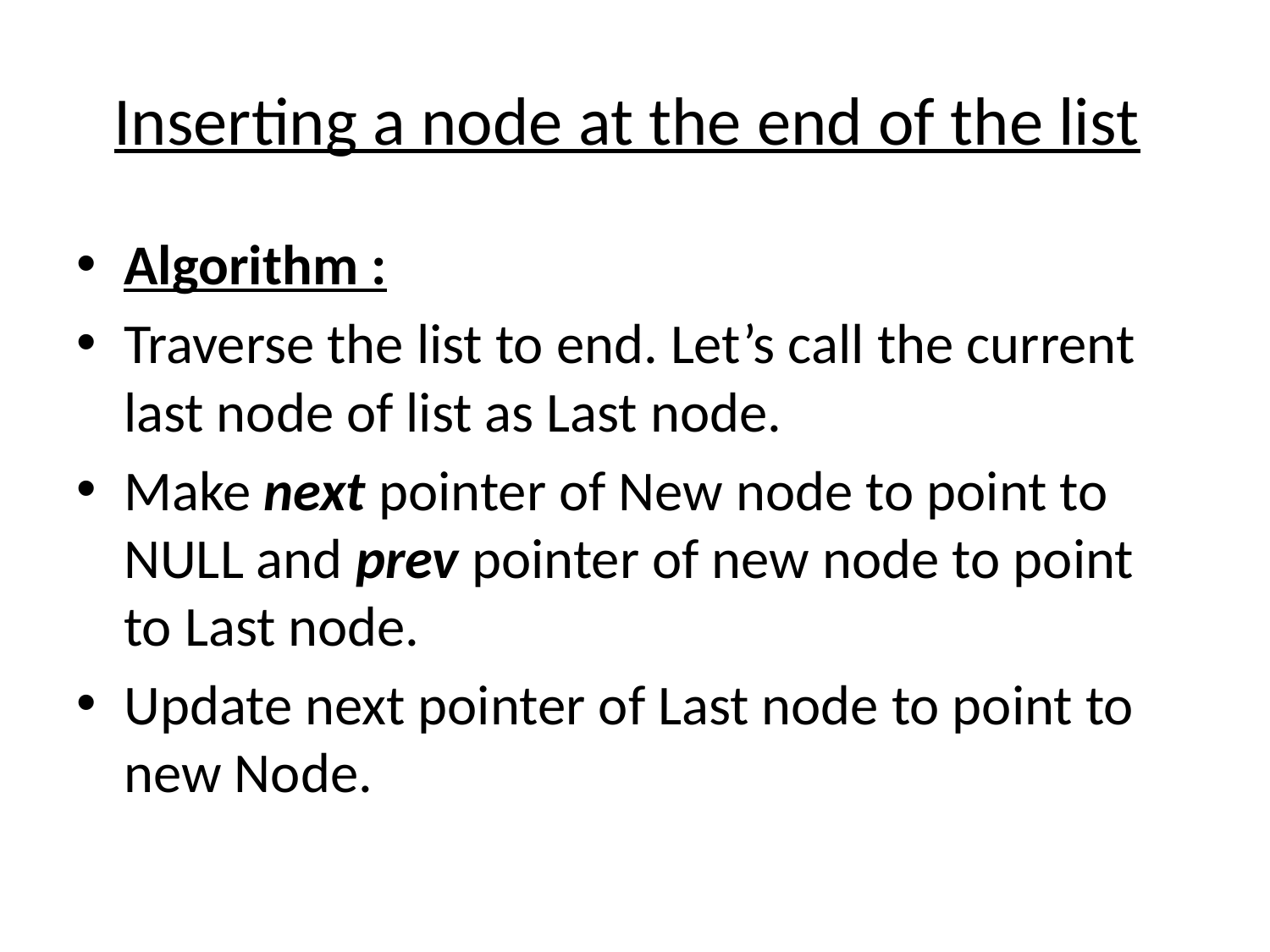

# Inserting a node at the end of the list
Algorithm :
Traverse the list to end. Let’s call the current last node of list as Last node.
Make next pointer of New node to point to NULL and prev pointer of new node to point to Last node.
Update next pointer of Last node to point to new Node.